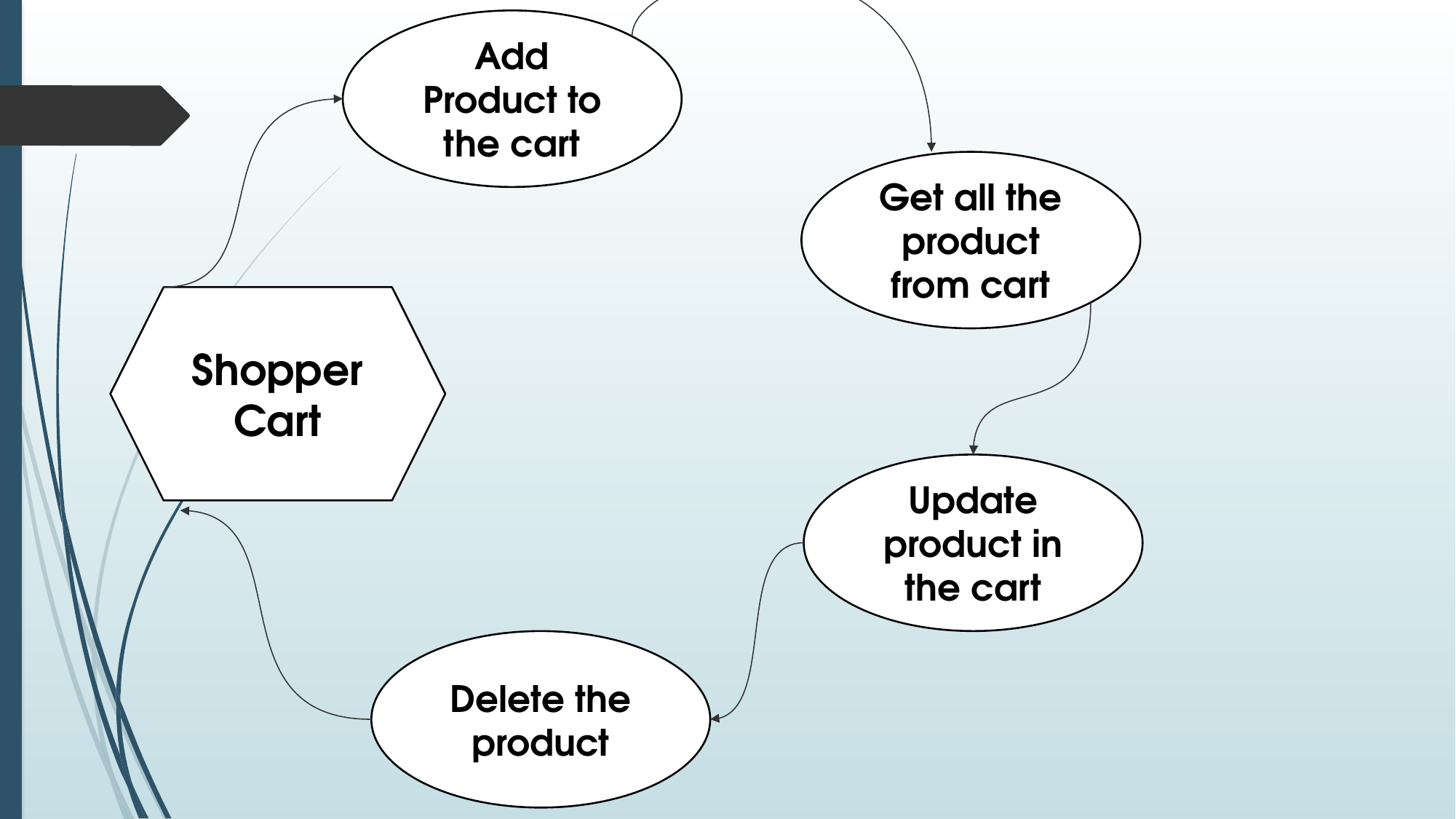

Add Product to the cart
Get all the product from cart
Shopper Cart
Update product in the cart
Delete the product